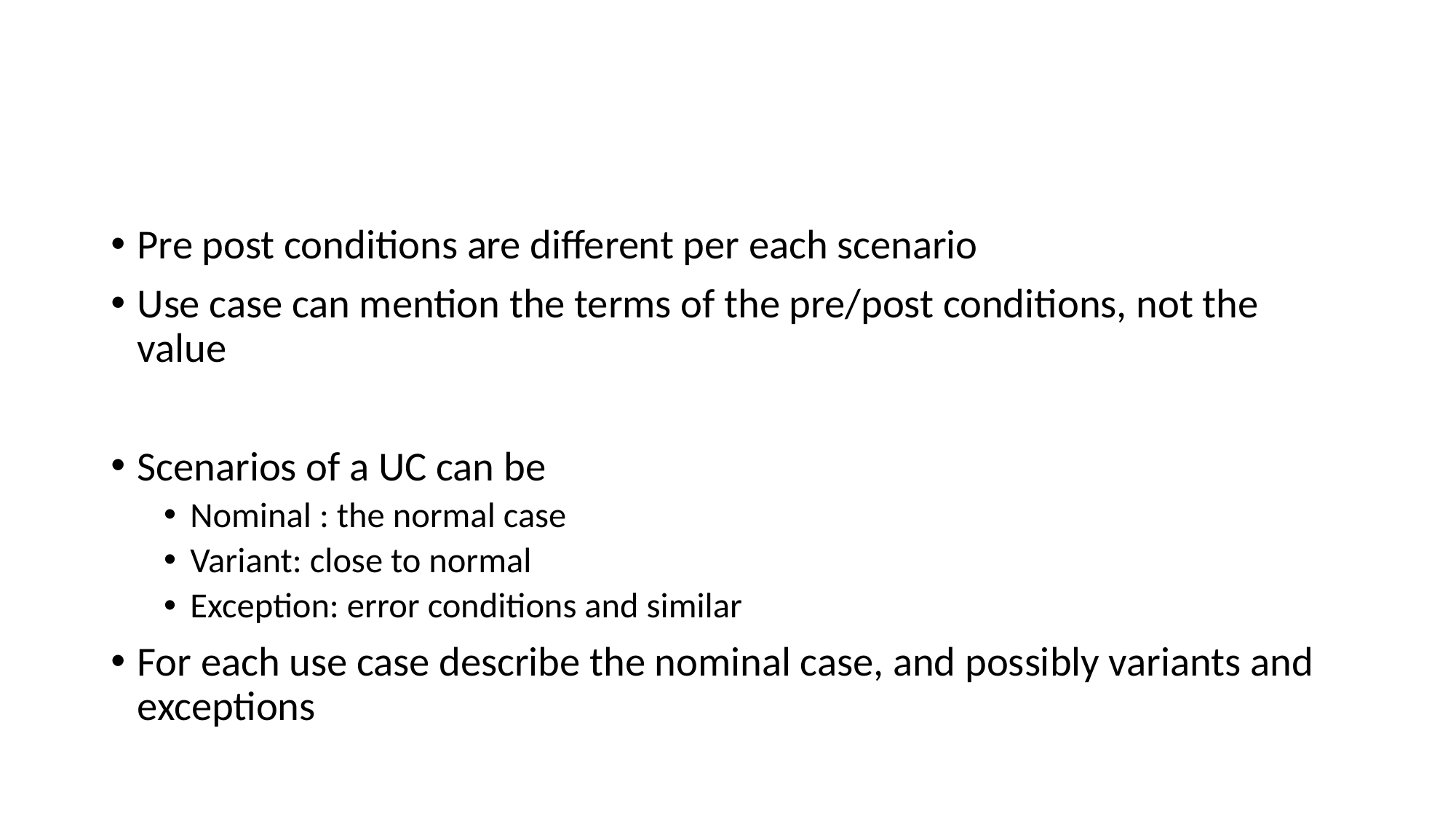

#
Pre post conditions are different per each scenario
Use case can mention the terms of the pre/post conditions, not the value

Scenarios of a UC can be
Nominal : the normal case
Variant: close to normal
Exception: error conditions and similar
For each use case describe the nominal case, and possibly variants and exceptions